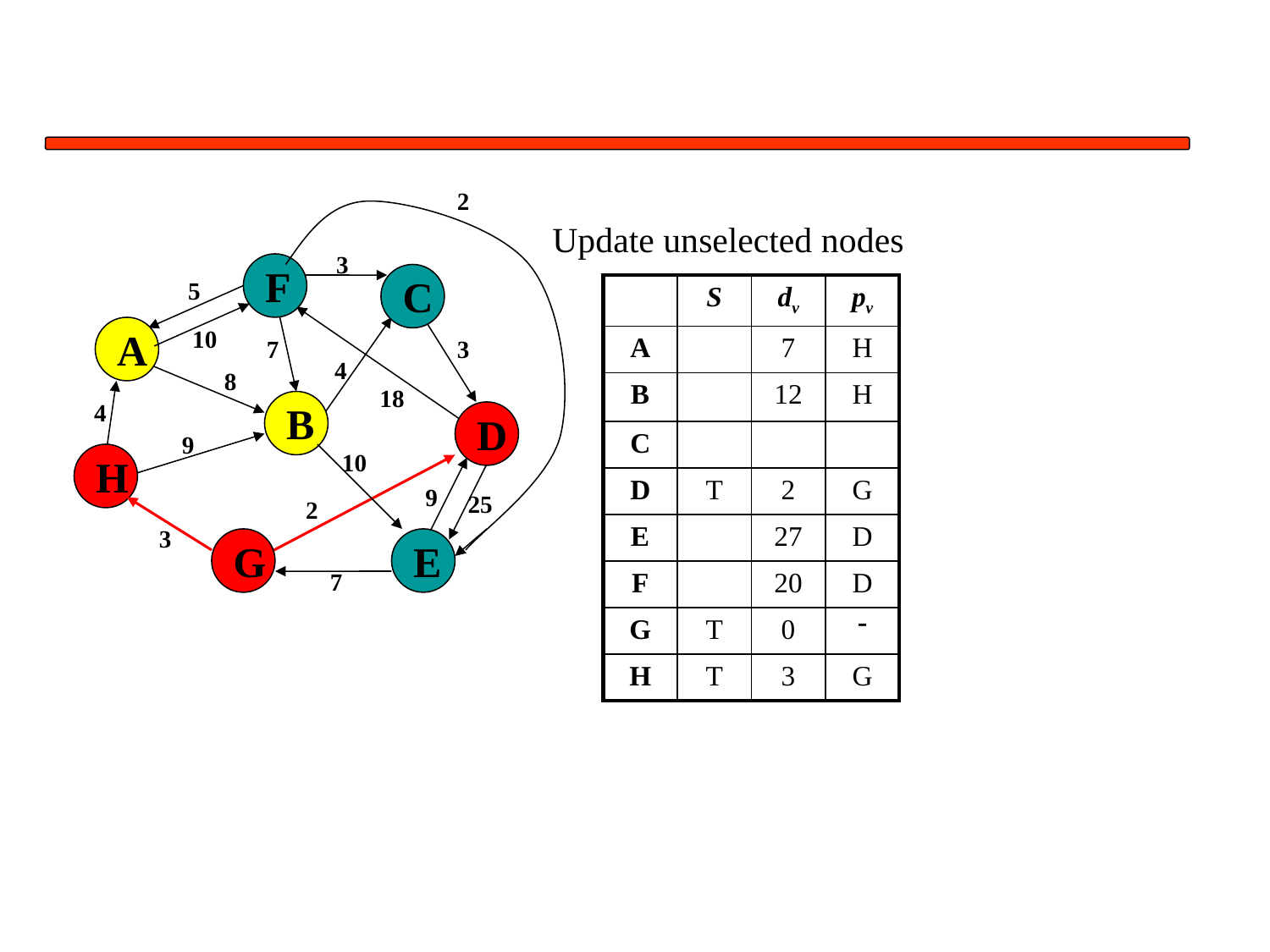

2

Update unselected nodes
3
F
C
5

|  | S | dv | pv |
| --- | --- | --- | --- |
| A |  | 7 | H |
| B |  | 12 | H |
| C |  |  |  |
| D | T | 2 | G |
| E |  | 27 | D |
| F |  | 20 | D |
| G | T | 0 | − |
| H | T | 3 | G |

A
10

7
3

4

8
18

4
B
D
9

10
H

9
25
2

3
G
E

7